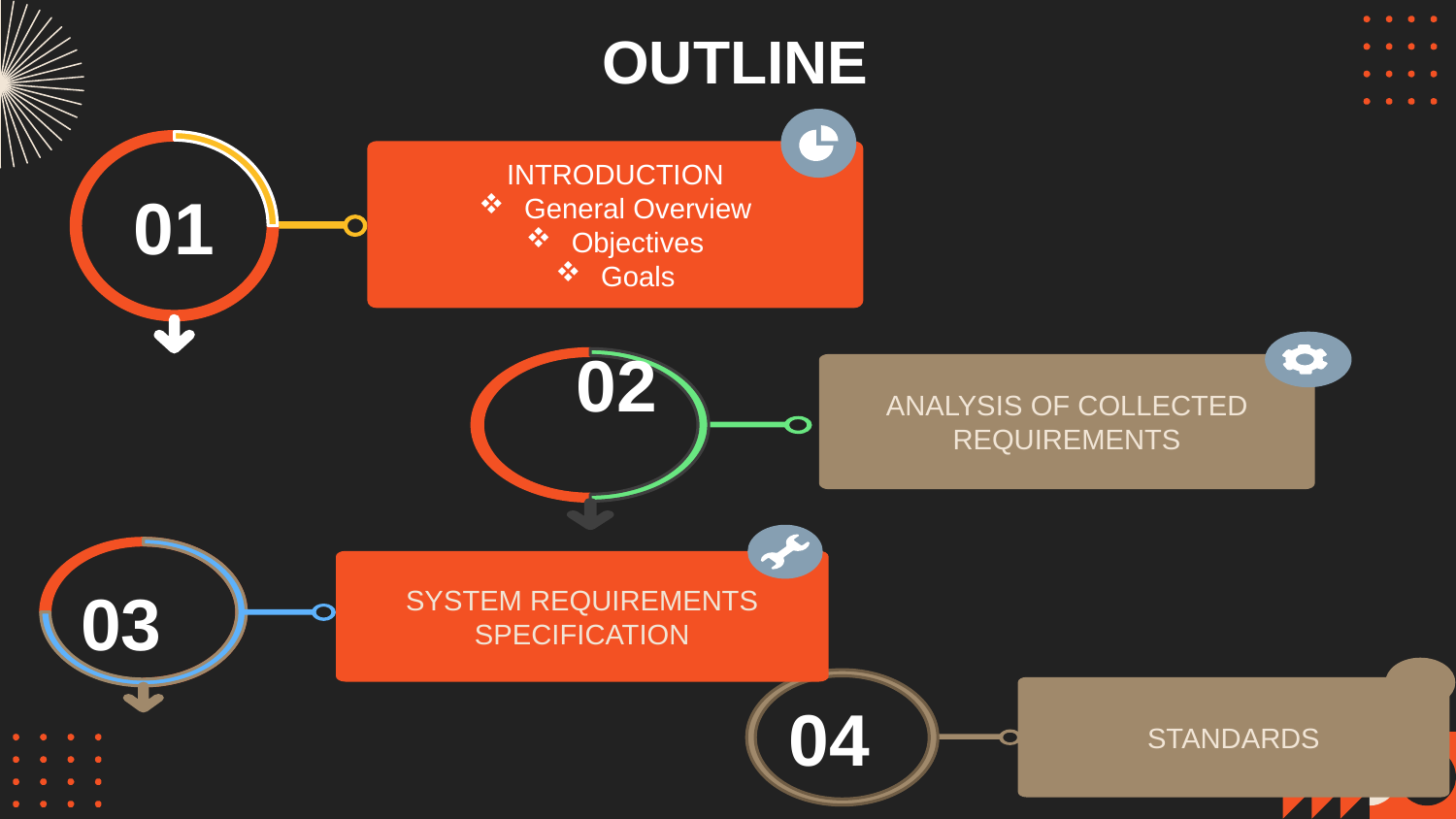

# OUTLINE

INTRODUCTION
General Overview
Objectives
Goals

01

ANALYSIS OF COLLECTED REQUIREMENTS

   02

SYSTEM REQUIREMENTS SPECIFICATION

033

STANDARDS

045